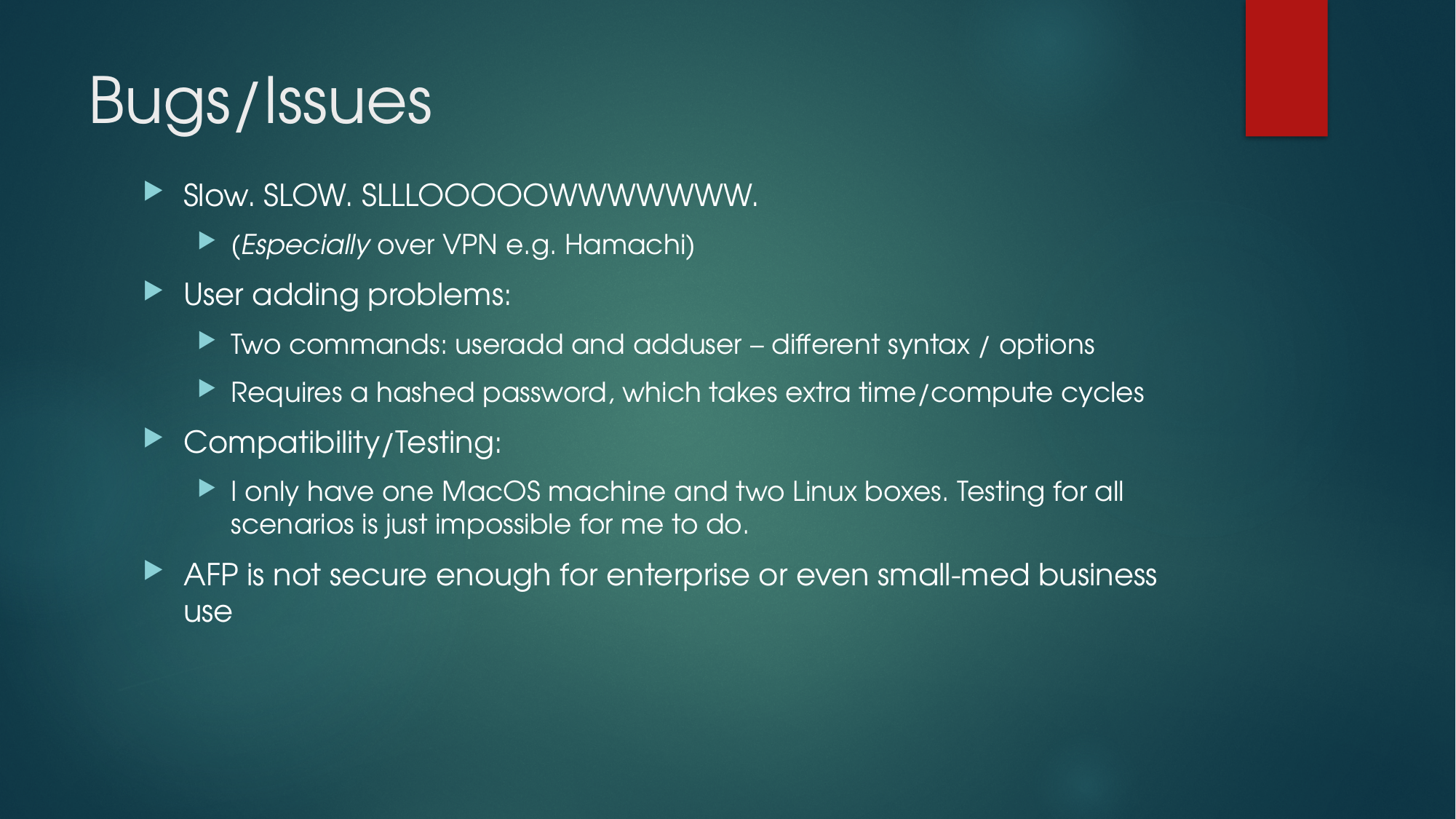

# Bugs/Issues
Slow. SLOW. SLLLOOOOOWWWWWWW.
(Especially over VPN e.g. Hamachi)
User adding problems:
Two commands: useradd and adduser – different syntax / options
Requires a hashed password, which takes extra time/compute cycles
Compatibility/Testing:
I only have one MacOS machine and two Linux boxes. Testing for all scenarios is just impossible for me to do.
AFP is not secure enough for enterprise or even small-med business use